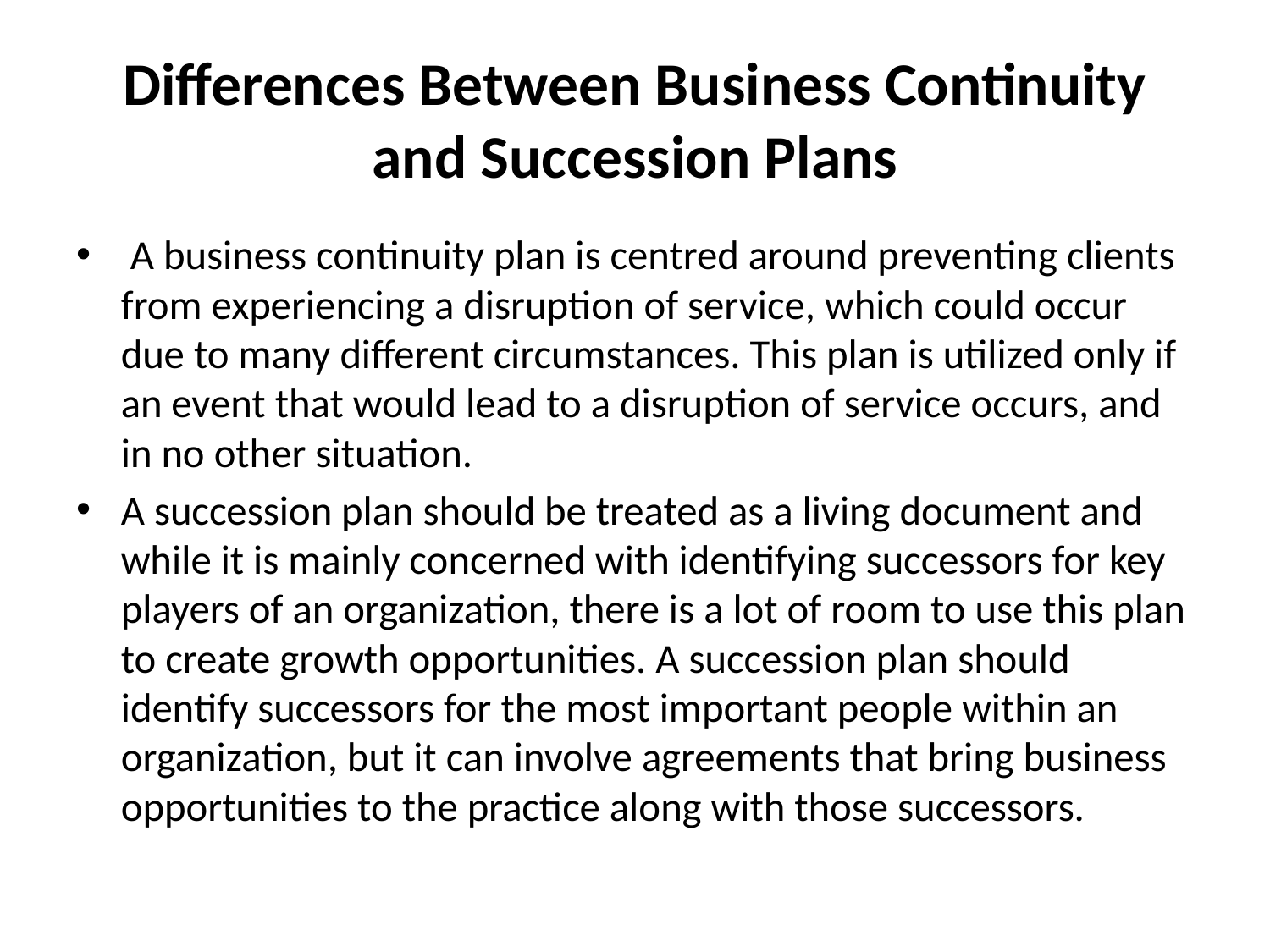

# Differences Between Business Continuity and Succession Plans
 A business continuity plan is centred around preventing clients from experiencing a disruption of service, which could occur due to many different circumstances. This plan is utilized only if an event that would lead to a disruption of service occurs, and in no other situation.
A succession plan should be treated as a living document and while it is mainly concerned with identifying successors for key players of an organization, there is a lot of room to use this plan to create growth opportunities. A succession plan should identify successors for the most important people within an organization, but it can involve agreements that bring business opportunities to the practice along with those successors.